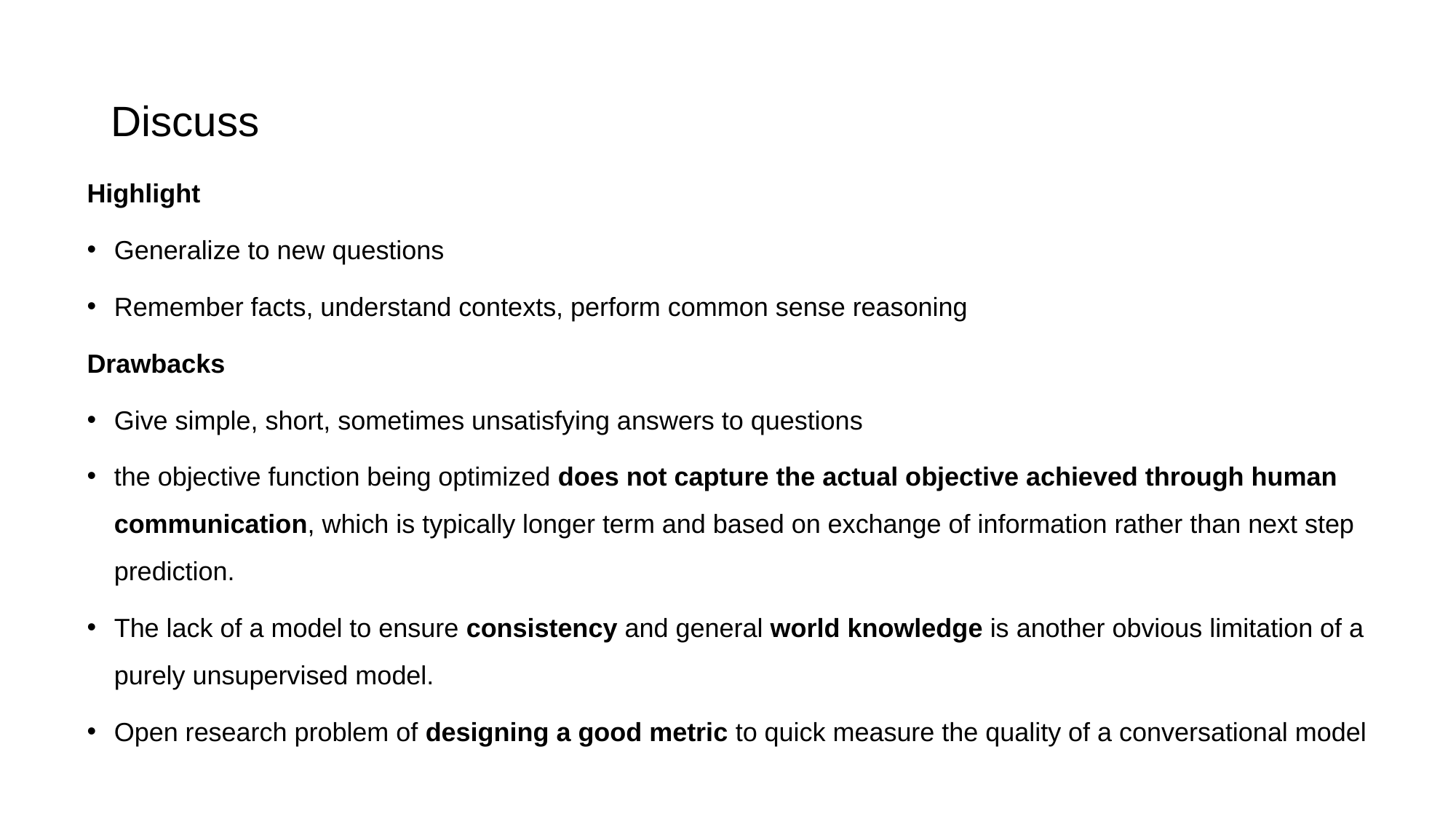

# Discuss
Highlight
Generalize to new questions
Remember facts, understand contexts, perform common sense reasoning
Drawbacks
Give simple, short, sometimes unsatisfying answers to questions
the objective function being optimized does not capture the actual objective achieved through human communication, which is typically longer term and based on exchange of information rather than next step prediction.
The lack of a model to ensure consistency and general world knowledge is another obvious limitation of a purely unsupervised model.
Open research problem of designing a good metric to quick measure the quality of a conversational model